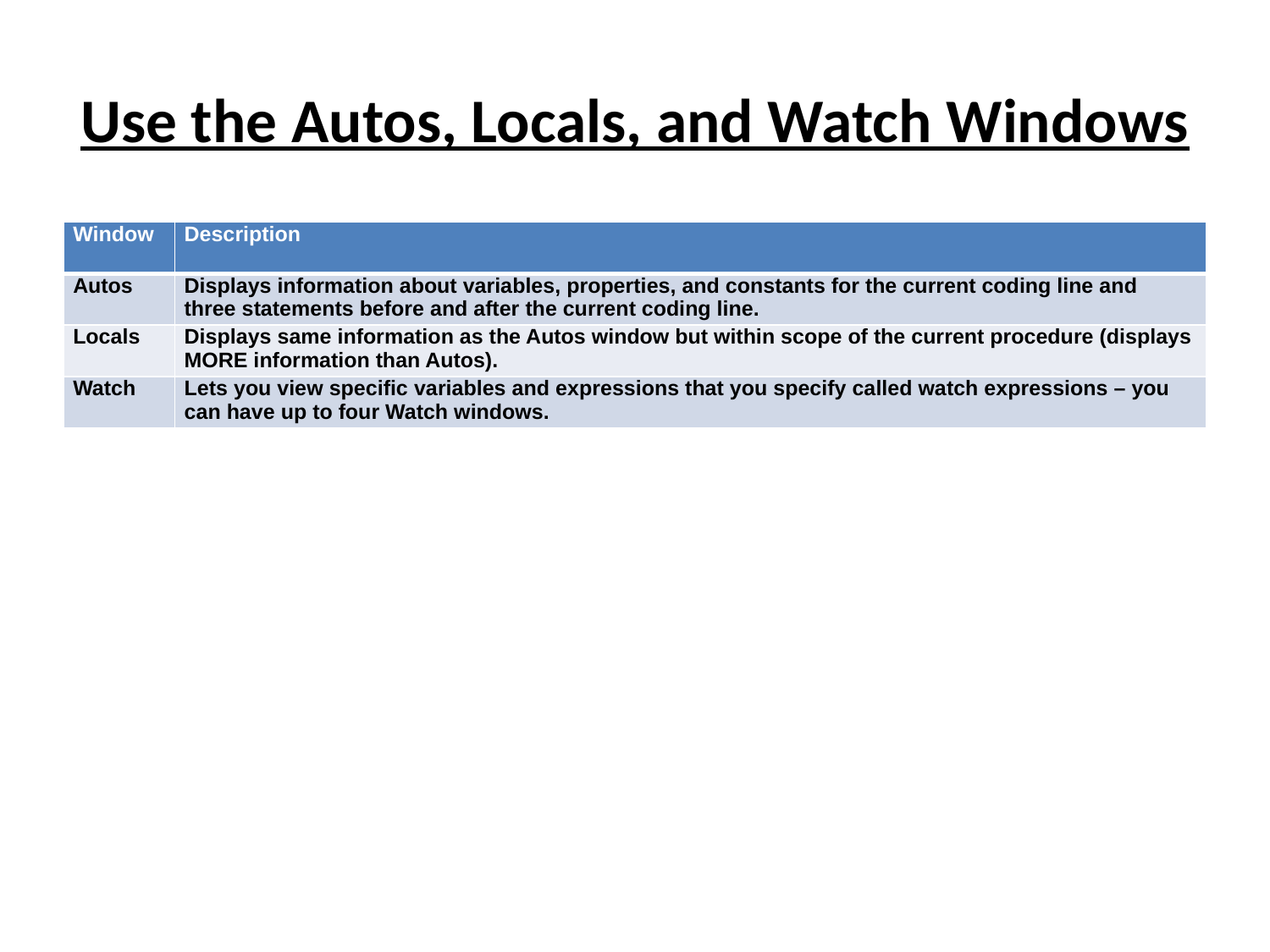

# Use the Autos, Locals, and Watch Windows
| Window | Description |
| --- | --- |
| Autos | Displays information about variables, properties, and constants for the current coding line and three statements before and after the current coding line. |
| Locals | Displays same information as the Autos window but within scope of the current procedure (displays MORE information than Autos). |
| Watch | Lets you view specific variables and expressions that you specify called watch expressions – you can have up to four Watch windows. |